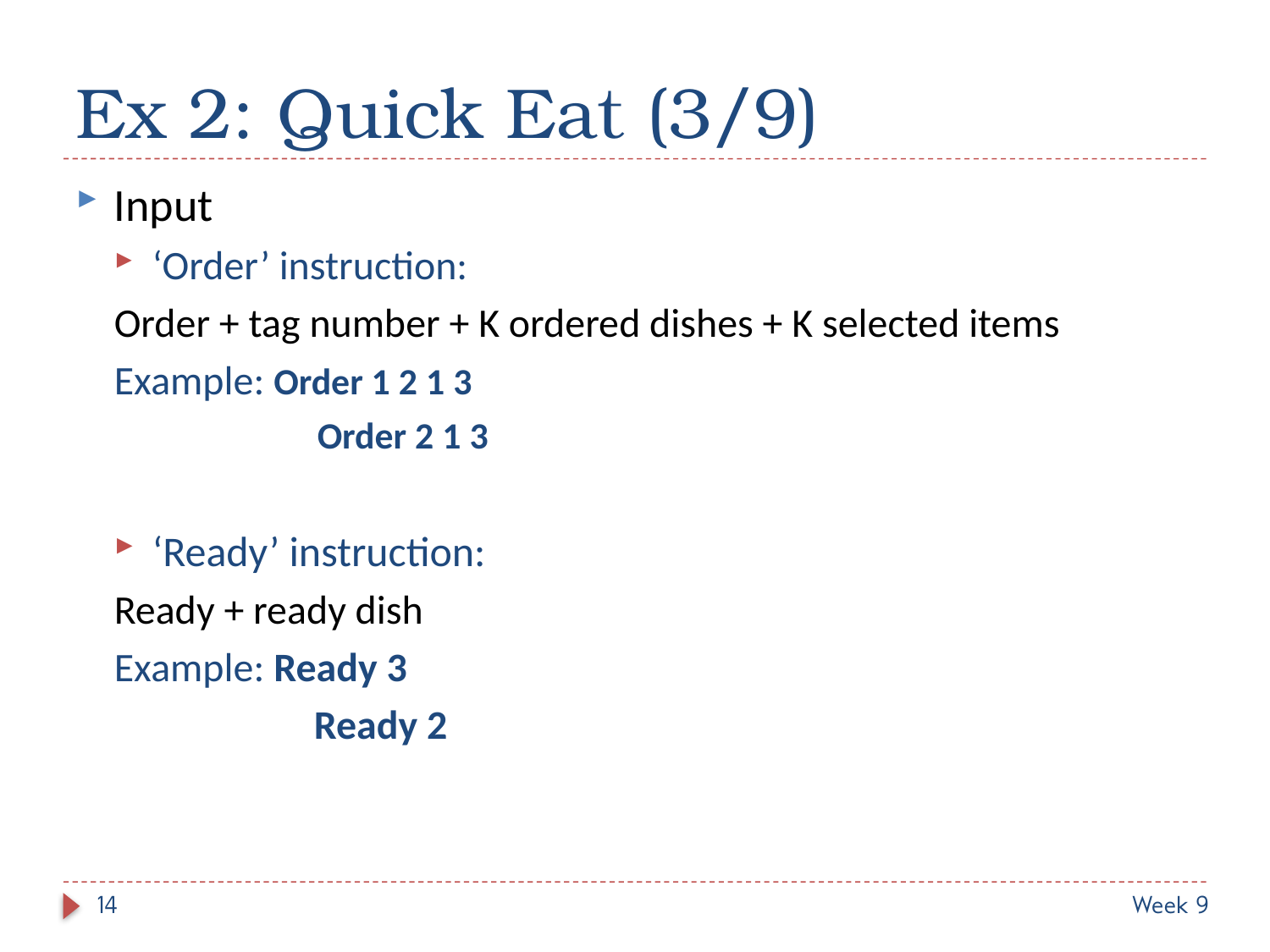

# Ex 2: Quick Eat (3/9)
Input
‘Order’ instruction:
Order + tag number + K ordered dishes + K selected items
Example: Order 1 2 1 3
	         Order 2 1 3

‘Ready’ instruction:
Ready + ready dish
Example: Ready 3
	        Ready 2

14
Week 9